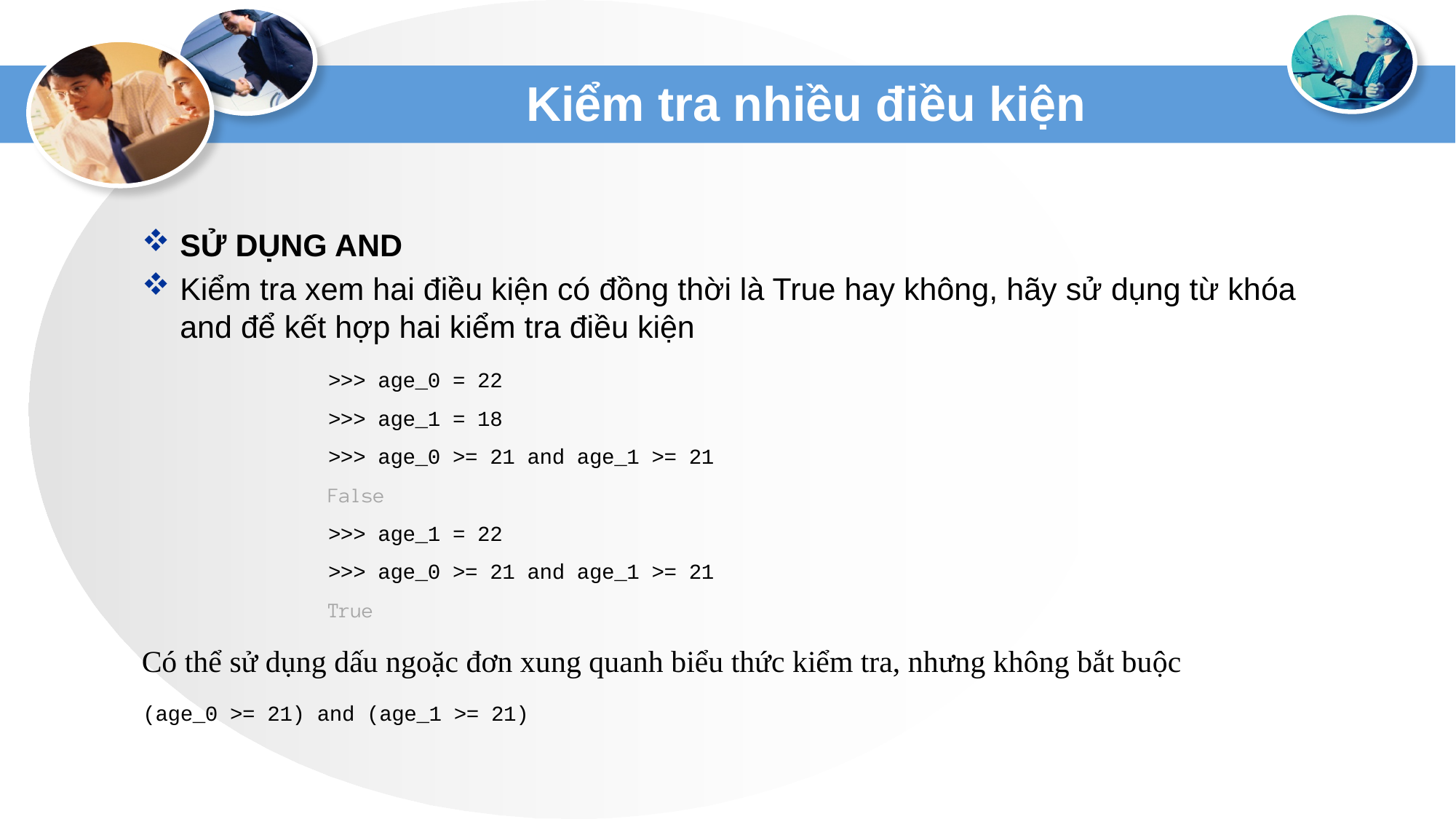

# Kiểm tra nhiều điều kiện
SỬ DỤNG AND
Kiểm tra xem hai điều kiện có đồng thời là True hay không, hãy sử dụng từ khóa and để kết hợp hai kiểm tra điều kiện
>>> age_0 = 22
>>> age_1 = 18
>>> age_0 >= 21 and age_1 >= 21
False
>>> age_1 = 22
>>> age_0 >= 21 and age_1 >= 21
True
Có thể sử dụng dấu ngoặc đơn xung quanh biểu thức kiểm tra, nhưng không bắt buộc
(age_0 >= 21) and (age_1 >= 21)